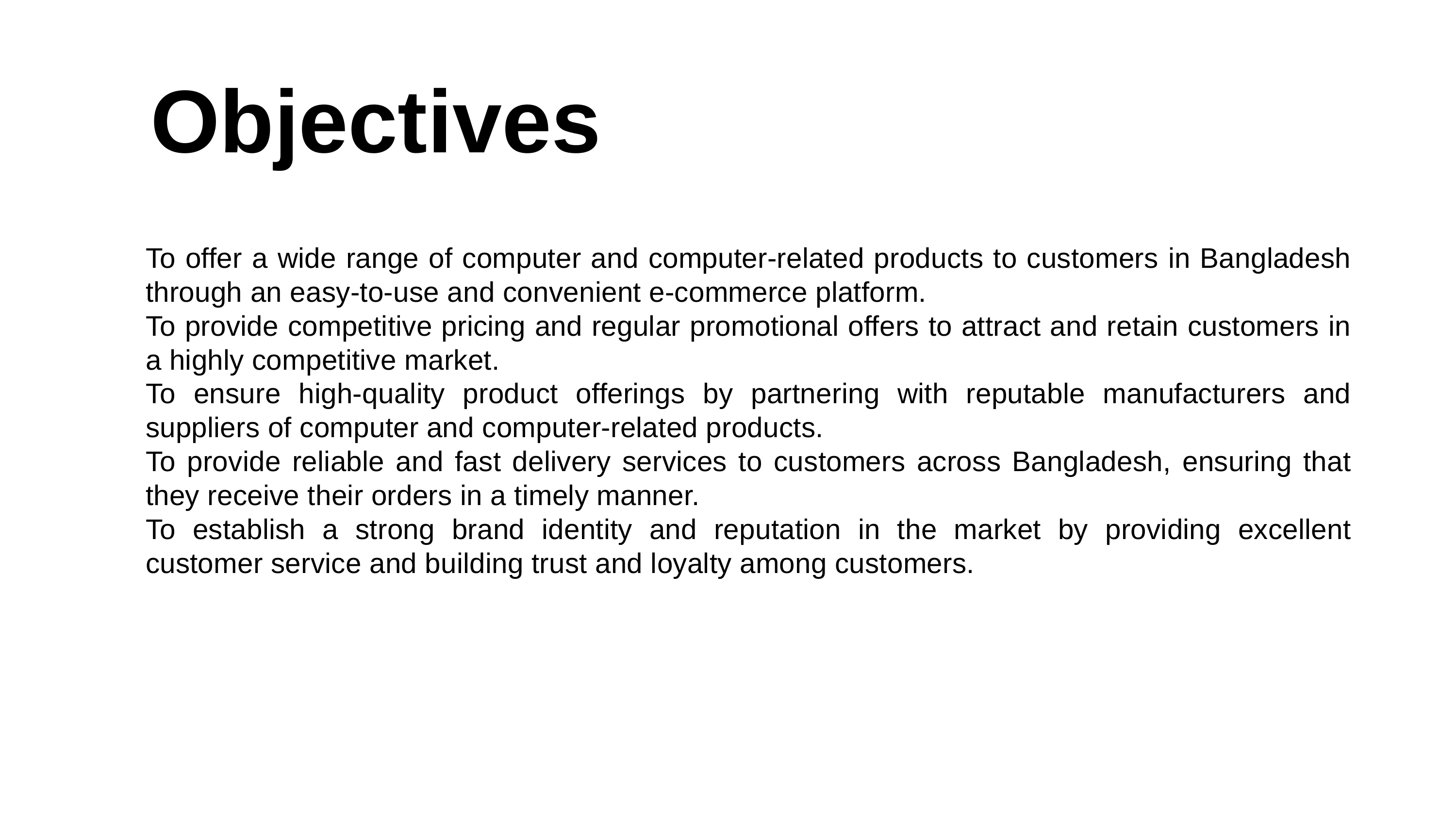

Objectives
To offer a wide range of computer and computer-related products to customers in Bangladesh through an easy-to-use and convenient e-commerce platform.
To provide competitive pricing and regular promotional offers to attract and retain customers in a highly competitive market.
To ensure high-quality product offerings by partnering with reputable manufacturers and suppliers of computer and computer-related products.
To provide reliable and fast delivery services to customers across Bangladesh, ensuring that they receive their orders in a timely manner.
To establish a strong brand identity and reputation in the market by providing excellent customer service and building trust and loyalty among customers.